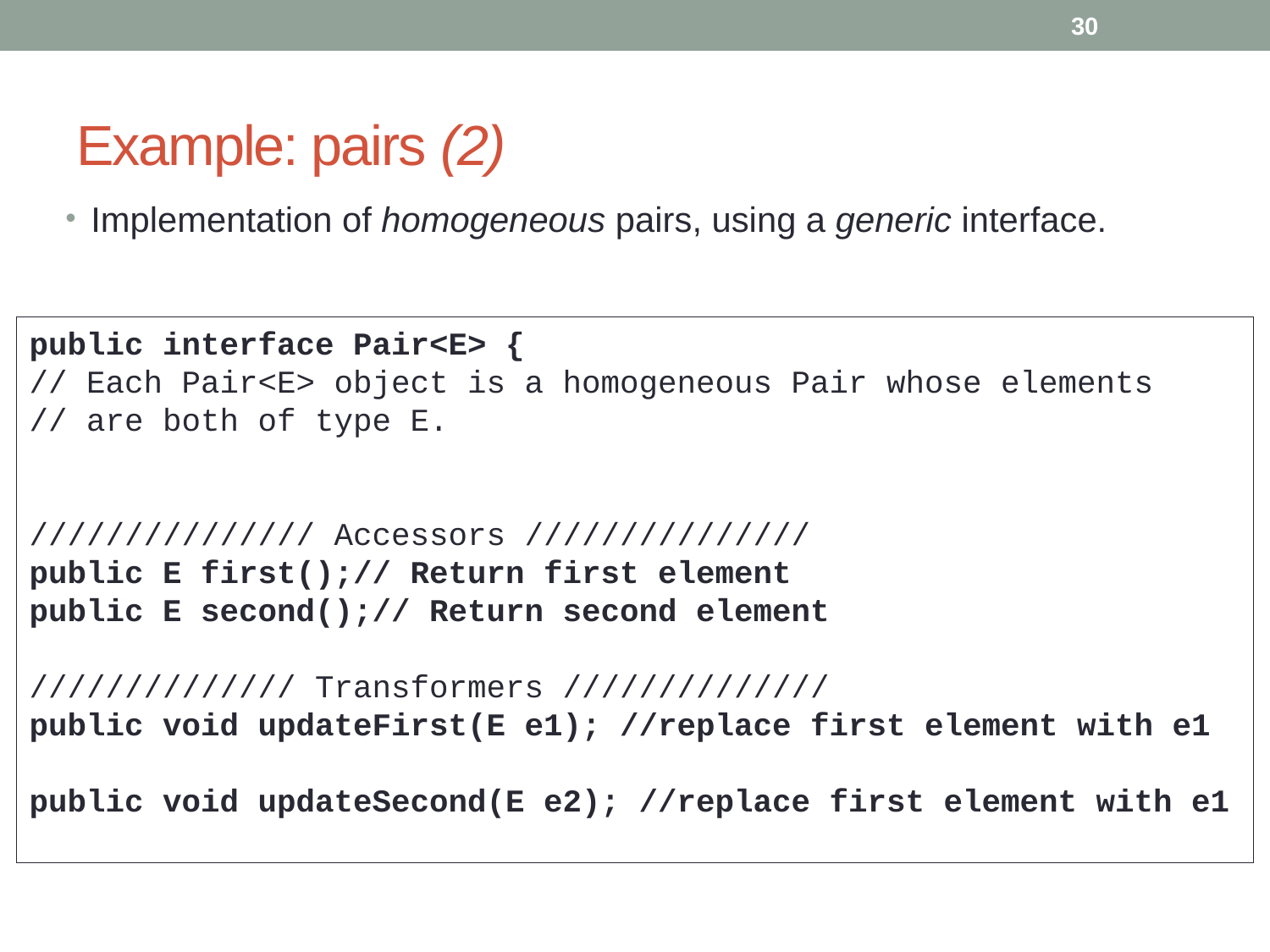

30
# Example: pairs (2)
Implementation of homogeneous pairs, using a generic interface.
public interface Pair<E> {
// Each Pair<E> object is a homogeneous Pair whose elements
// are both of type E.

/////////////// Accessors ///////////////
public E first();// Return first element
public E second();// Return second element

////////////// Transformers //////////////
public void updateFirst(E e1); //replace first element with e1

public void updateSecond(E e2); //replace first element with e1